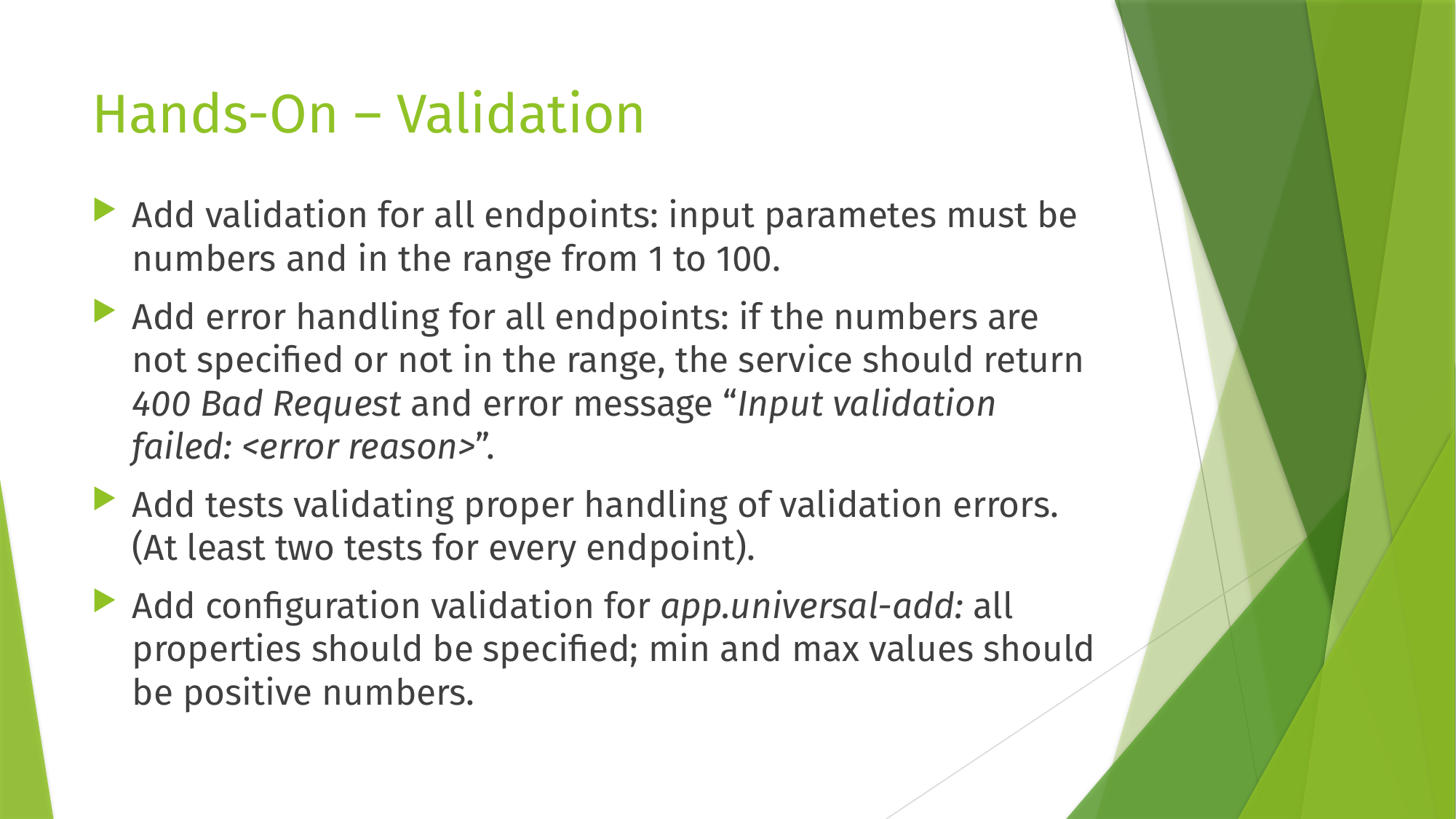

# Hands-On – Validation
Add validation for all endpoints: input parametes must be numbers and in the range from 1 to 100.
Add error handling for all endpoints: if the numbers are not specified or not in the range, the service should return 400 Bad Request and error message “Input validation failed: <error reason>”.
Add tests validating proper handling of validation errors. (At least two tests for every endpoint).
Add configuration validation for app.universal-add: all properties should be specified; min and max values should be positive numbers.